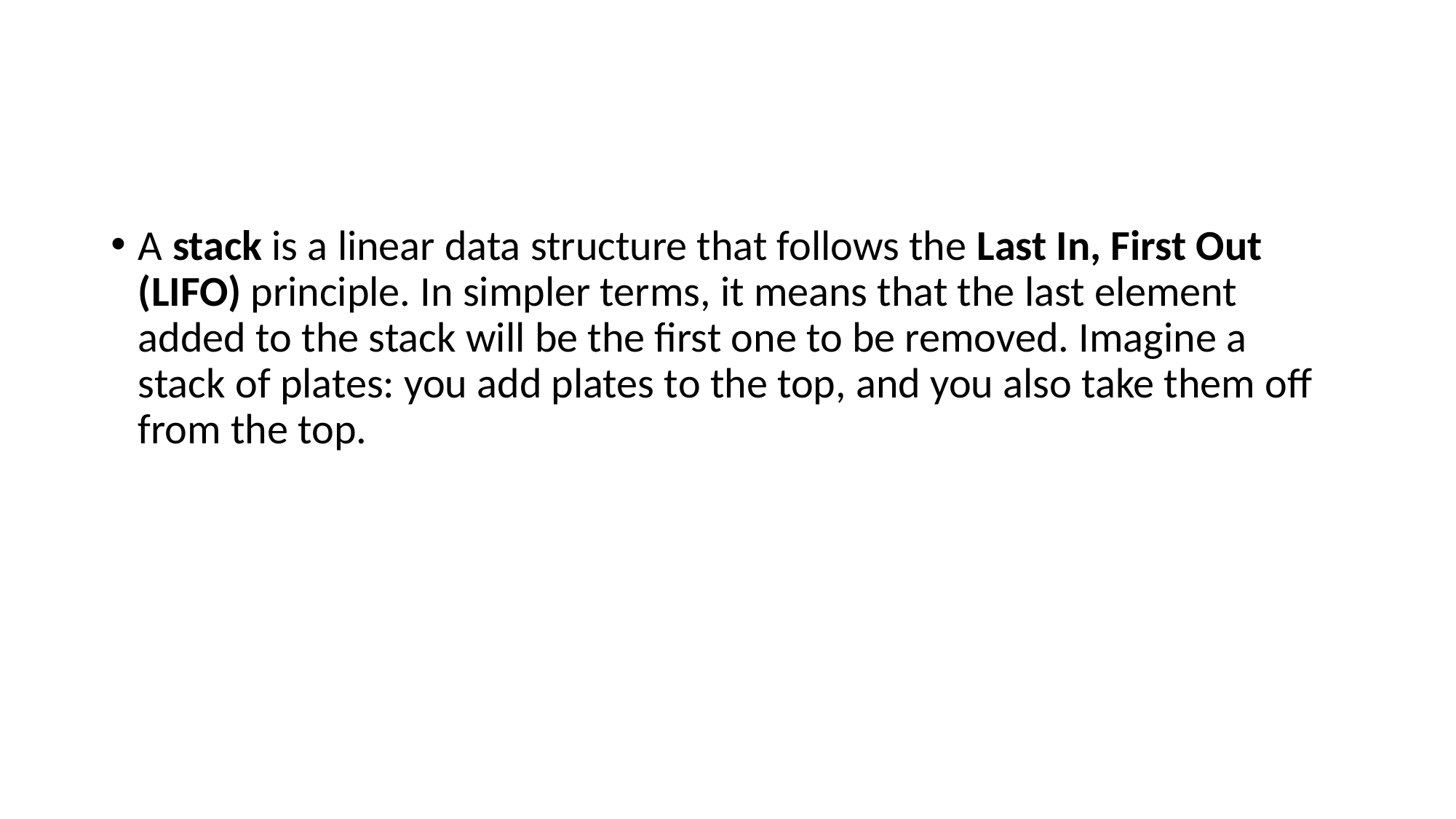

#
A stack is a linear data structure that follows the Last In, First Out (LIFO) principle. In simpler terms, it means that the last element added to the stack will be the first one to be removed. Imagine a stack of plates: you add plates to the top, and you also take them off from the top.